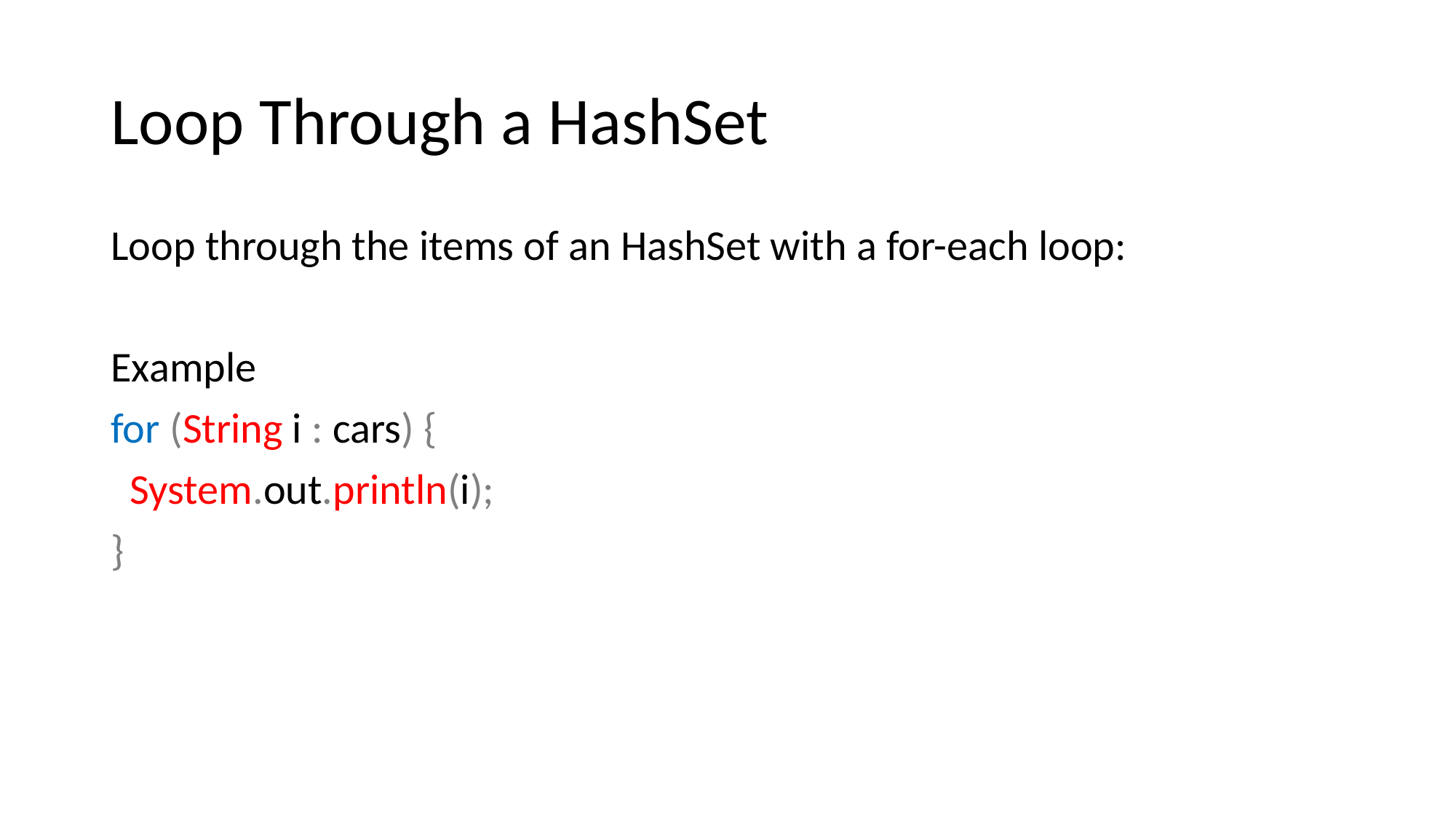

# Loop Through a HashSet
Loop through the items of an HashSet with a for-each loop:

Example
for (String i : cars) {
  System.out.println(i);
}